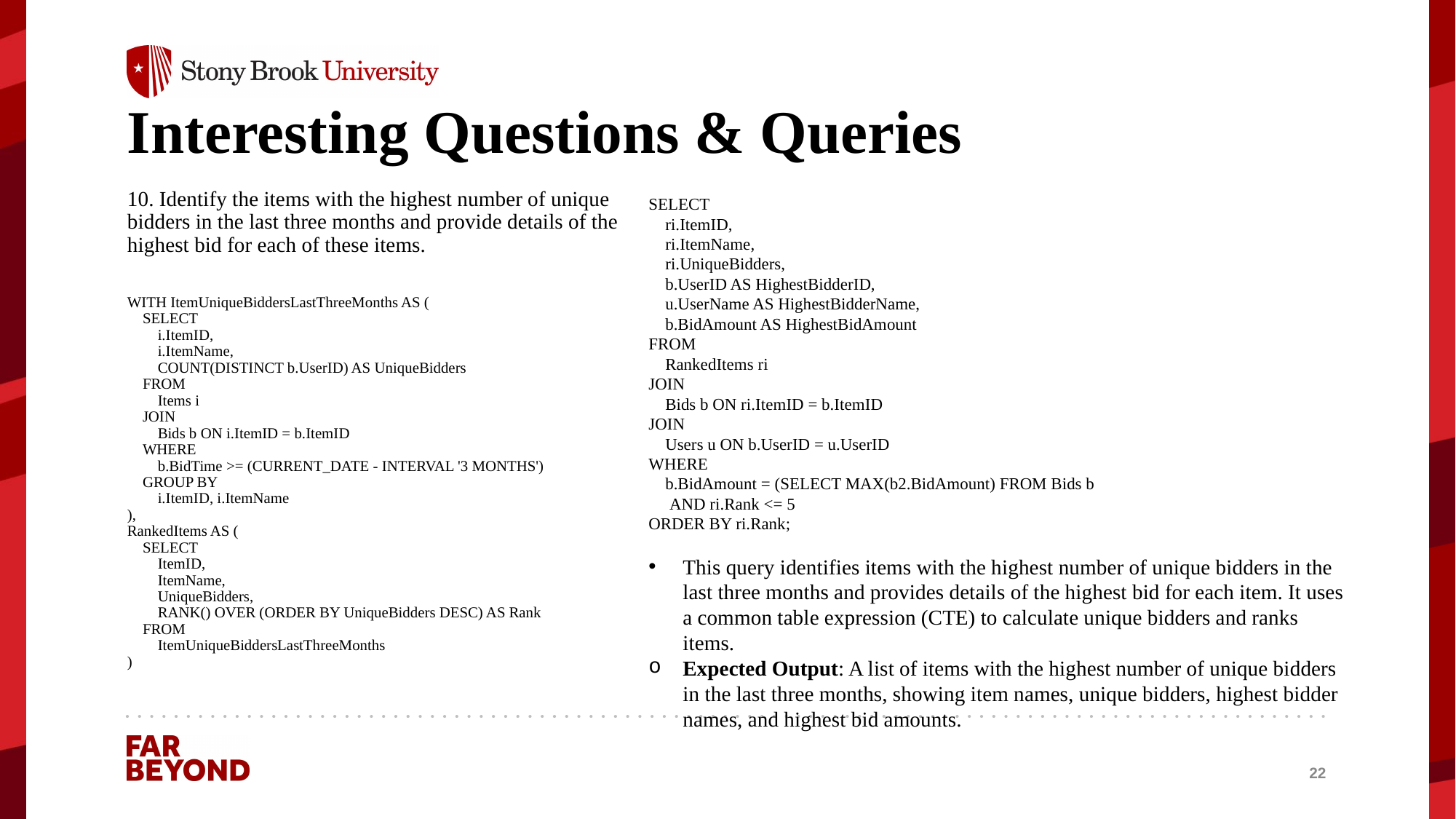

# Interesting Questions & Queries
10. Identify the items with the highest number of unique bidders in the last three months and provide details of the highest bid for each of these items.

WITH ItemUniqueBiddersLastThreeMonths AS (
    SELECT
        i.ItemID,
        i.ItemName,
        COUNT(DISTINCT b.UserID) AS UniqueBidders
    FROM
        Items i
    JOIN
        Bids b ON i.ItemID = b.ItemID
    WHERE
        b.BidTime >= (CURRENT_DATE - INTERVAL '3 MONTHS')
    GROUP BY
        i.ItemID, i.ItemName
),
RankedItems AS (
    SELECT
        ItemID,
        ItemName,
        UniqueBidders,
        RANK() OVER (ORDER BY UniqueBidders DESC) AS Rank
    FROM
        ItemUniqueBiddersLastThreeMonths
)

SELECT
    ri.ItemID,
    ri.ItemName,
    ri.UniqueBidders,
    b.UserID AS HighestBidderID,
    u.UserName AS HighestBidderName,
    b.BidAmount AS HighestBidAmount
FROM
    RankedItems ri
JOIN
    Bids b ON ri.ItemID = b.ItemID
JOIN
    Users u ON b.UserID = u.UserID
WHERE
    b.BidAmount = (SELECT MAX(b2.BidAmount) FROM Bids b
     AND ri.Rank <= 5
ORDER BY ri.Rank;

This query identifies items with the highest number of unique bidders in the last three months and provides details of the highest bid for each item. It uses a common table expression (CTE) to calculate unique bidders and ranks items.
Expected Output: A list of items with the highest number of unique bidders in the last three months, showing item names, unique bidders, highest bidder names, and highest bid amounts.
22